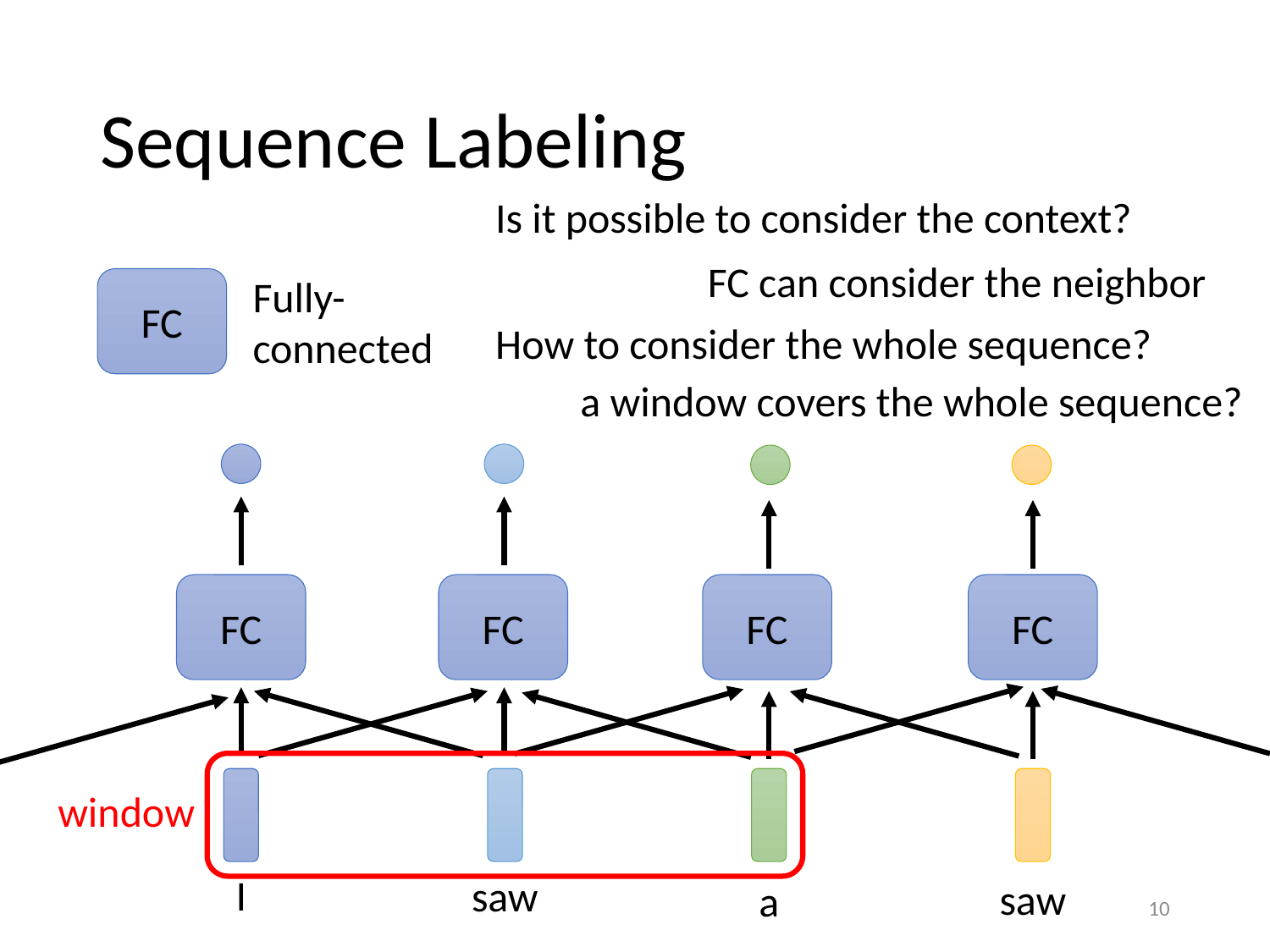

# Sequence Labeling
Is it possible to consider the context?
FC can consider the neighbor
Fully-connected
FC
How to consider the whole sequence?
a window covers the whole sequence?

FC
FC
FC
FC

window
I
saw
saw
a
10